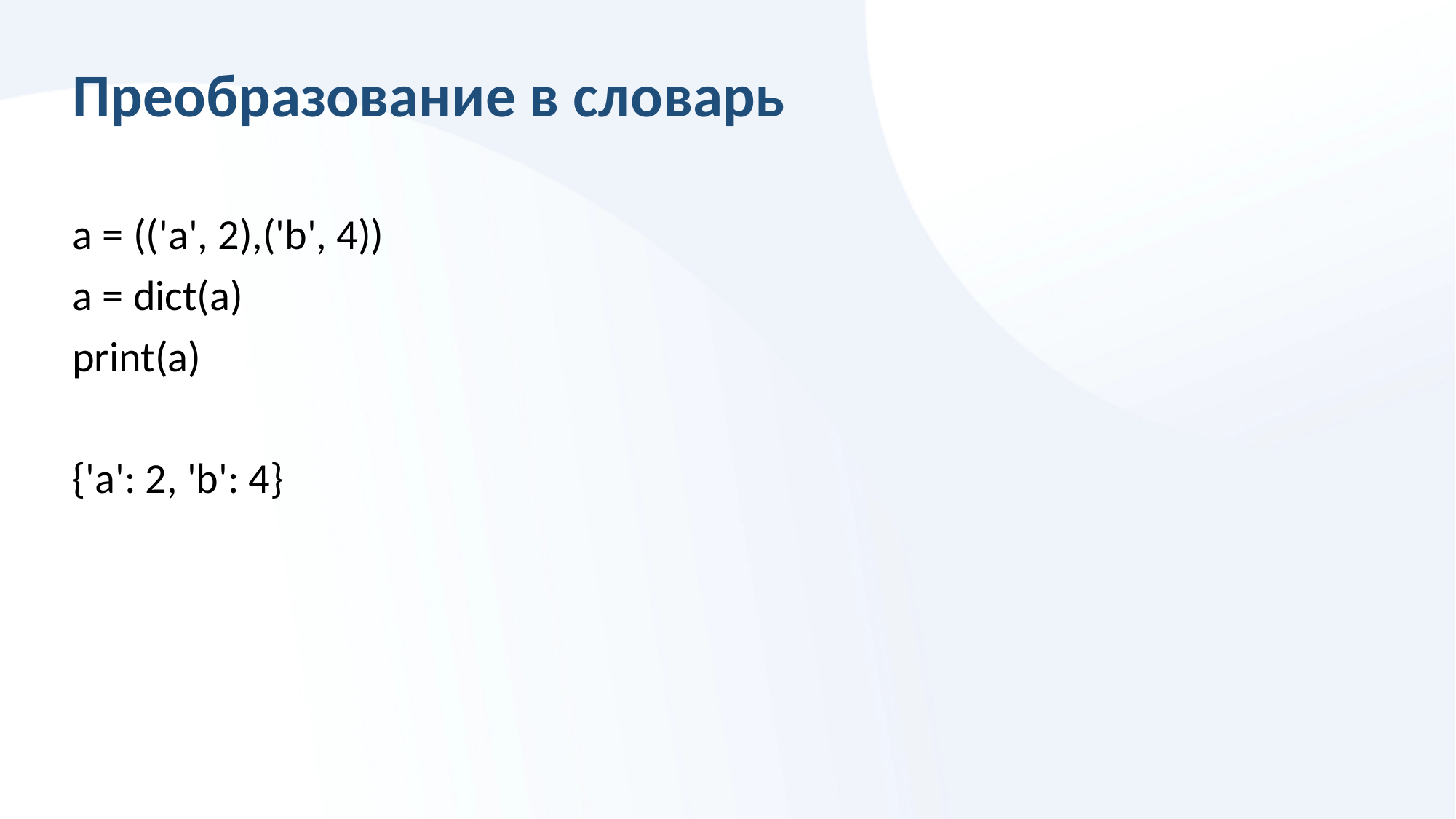

# Преобразование в словарь
a = (('a', 2),('b', 4))
a = dict(a)
print(a)

{'a': 2, 'b': 4}